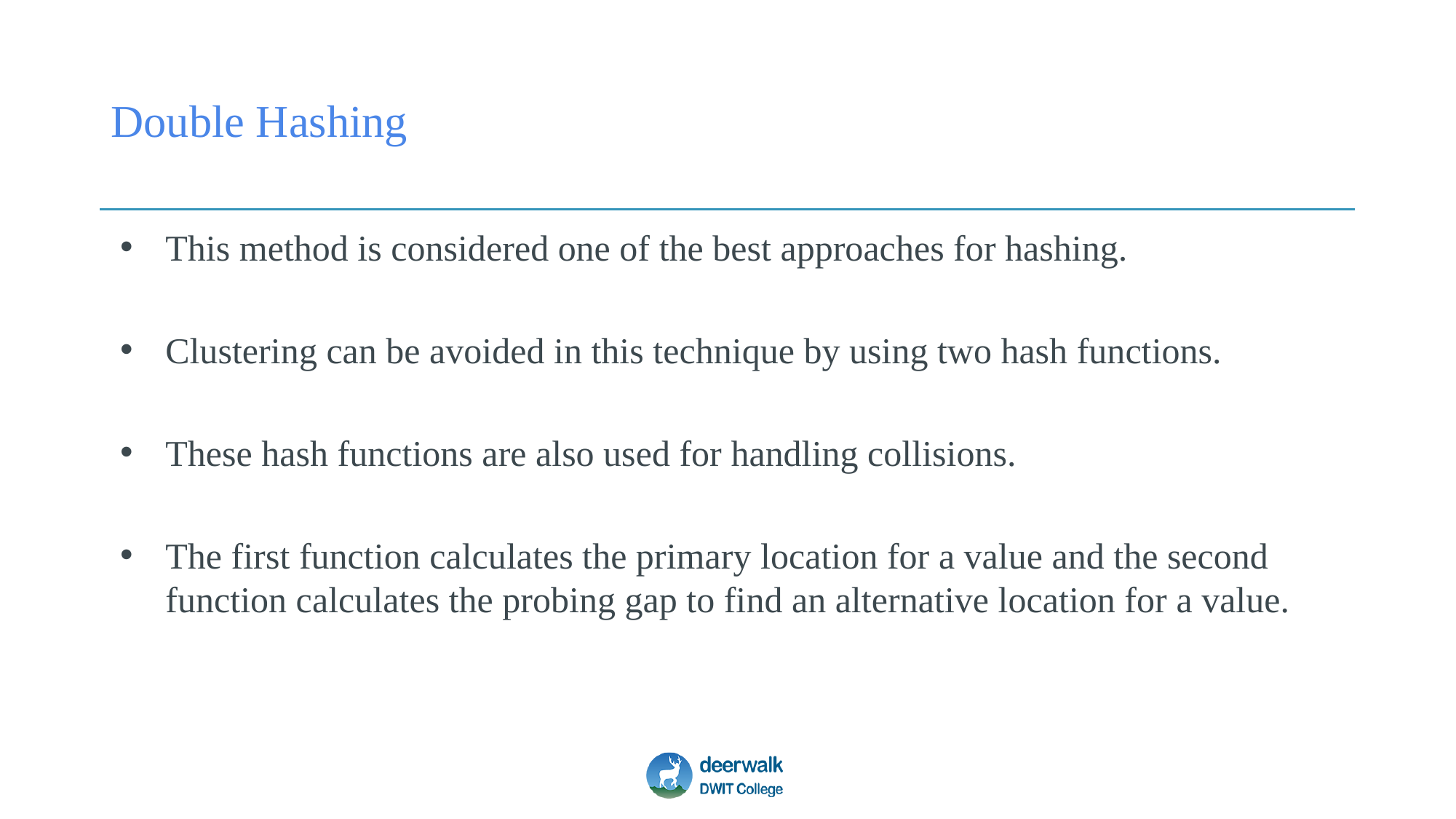

# Double Hashing
This method is considered one of the best approaches for hashing.

Clustering can be avoided in this technique by using two hash functions.

These hash functions are also used for handling collisions.

The first function calculates the primary location for a value and the second function calculates the probing gap to find an alternative location for a value.